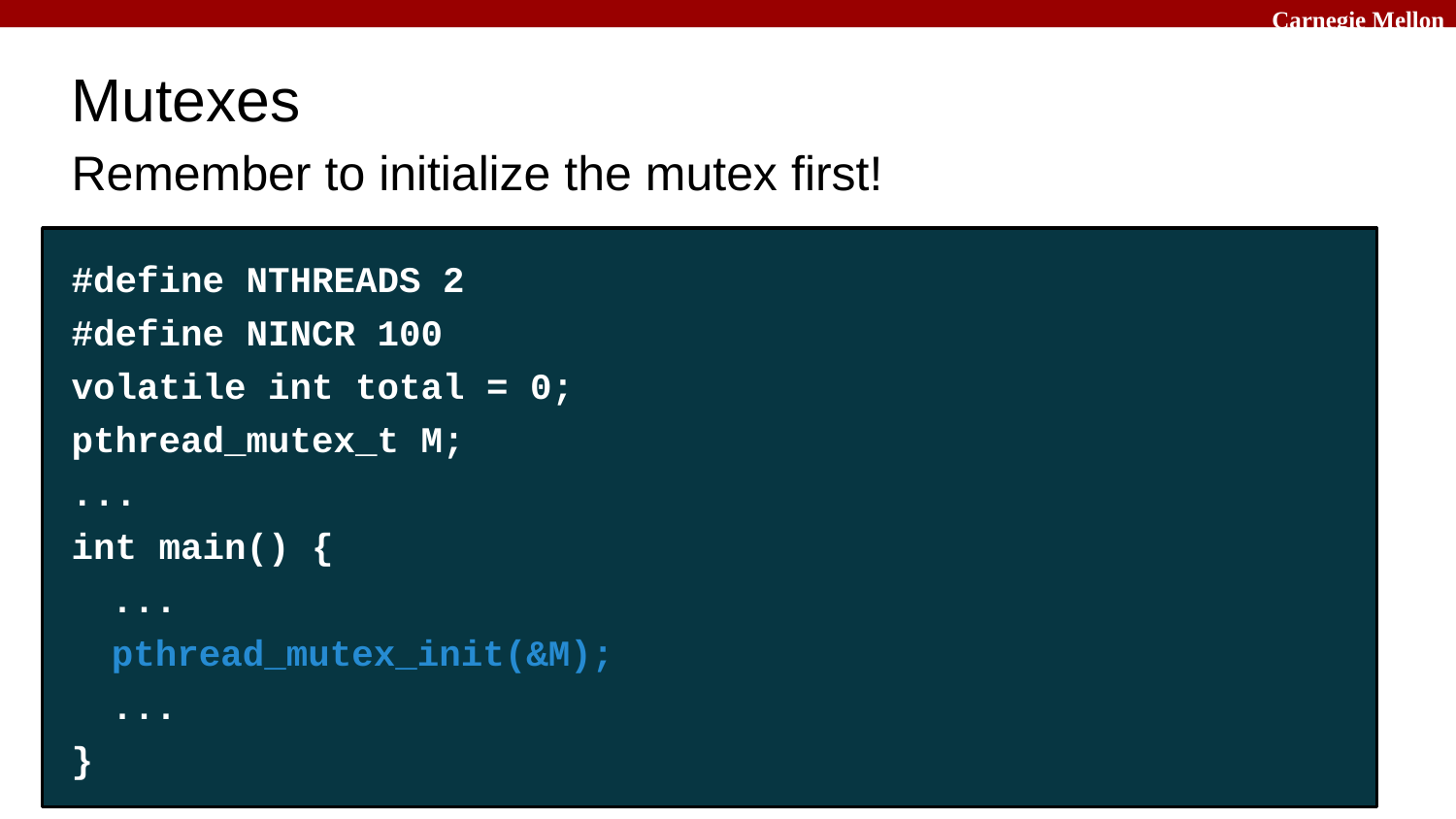

# Mutexes
Remember to initialize the mutex first!

#define NTHREADS 2
#define NINCR 100
volatile int total = 0;
pthread_mutex_t M;
...
int main() {
	...
	pthread_mutex_init(&M);
	...
}